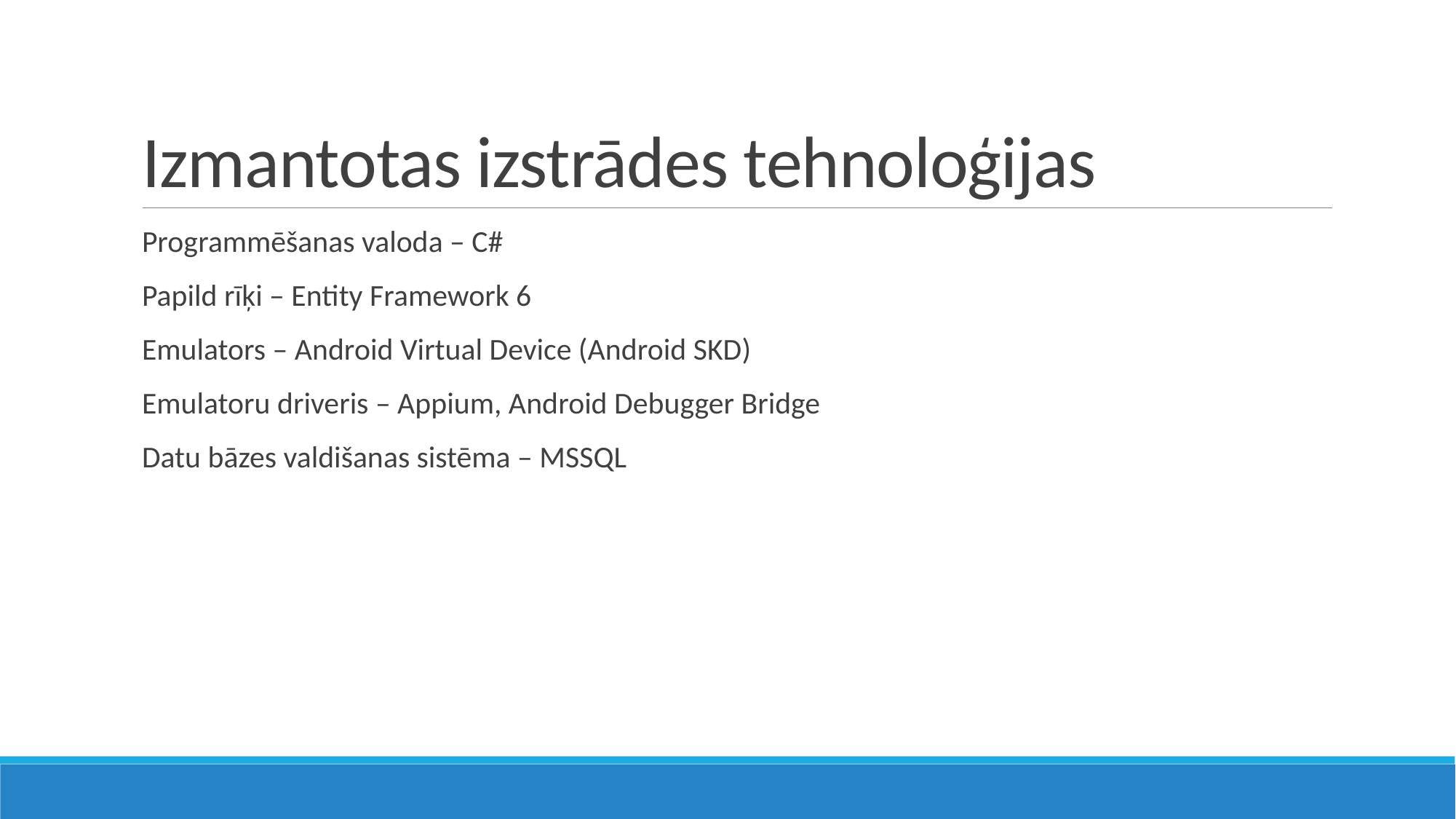

# Izmantotas izstrādes tehnoloģijas
Programmēšanas valoda – C#
Papild rīķi – Entity Framework 6
Emulators – Android Virtual Device (Android SKD)
Emulatoru driveris – Appium, Android Debugger Bridge
Datu bāzes valdišanas sistēma – MSSQL